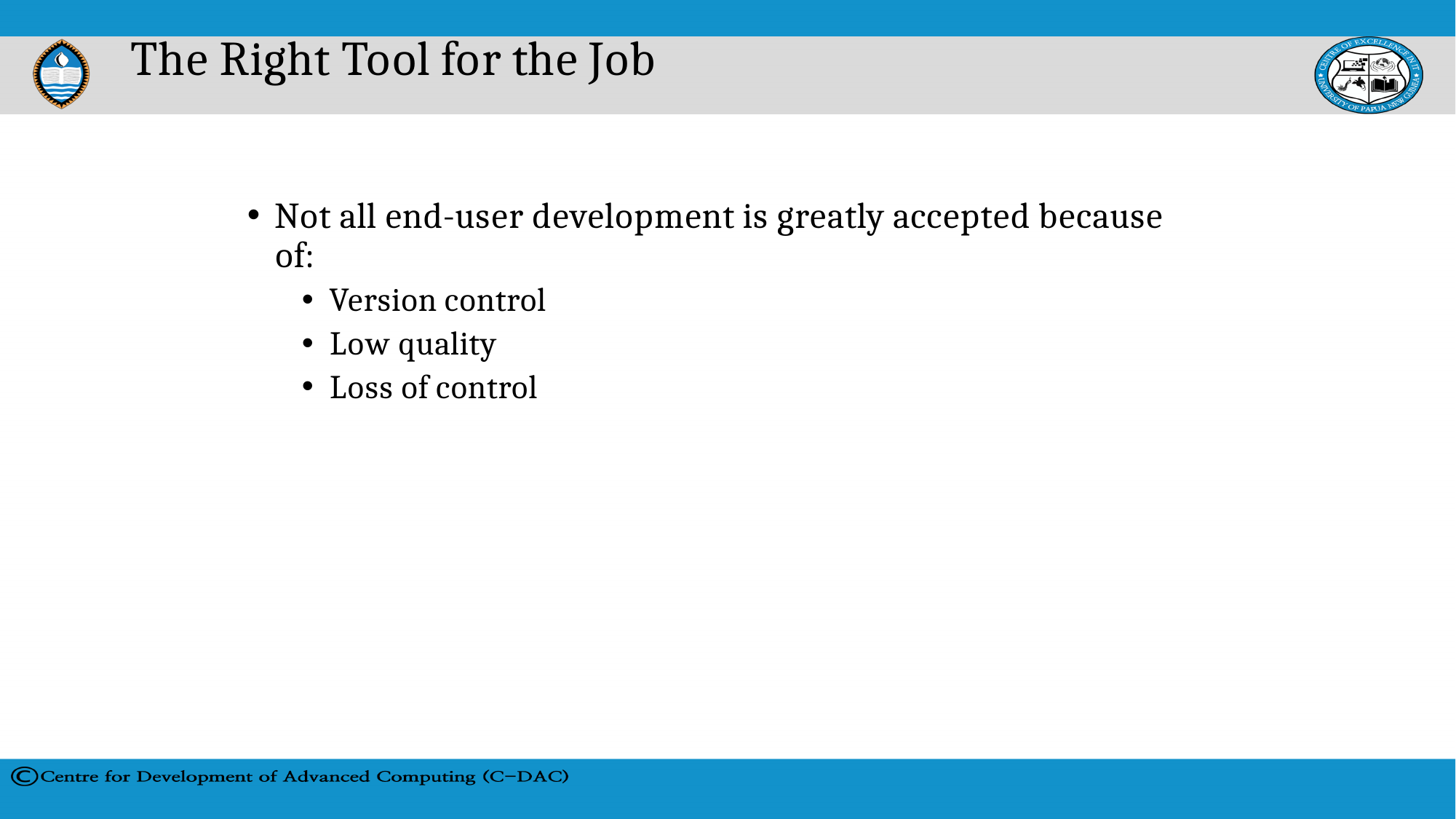

# The Right Tool for the Job
Not all end-user development is greatly accepted because of:
Version control
Low quality
Loss of control